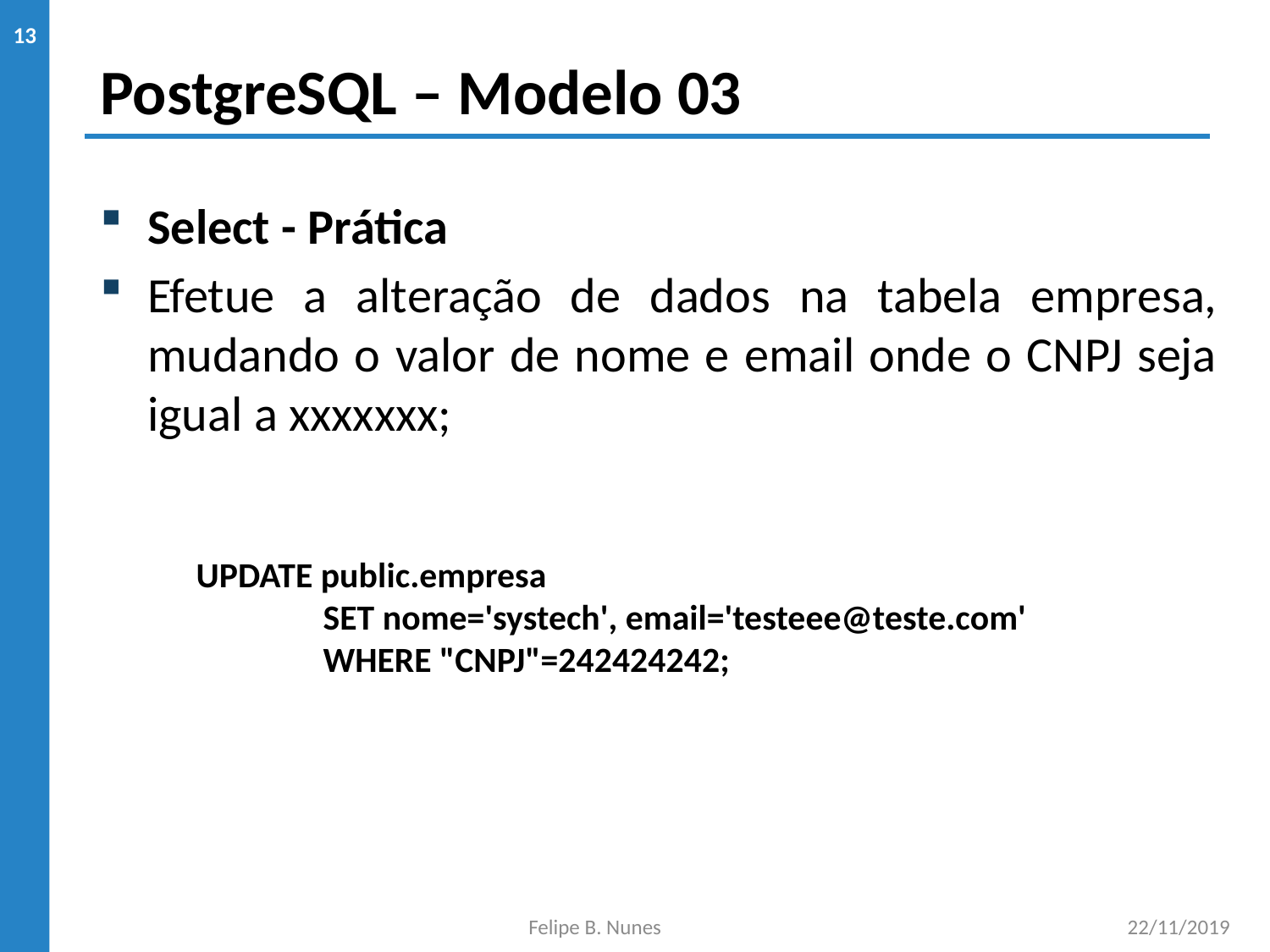

# PostgreSQL – Modelo 03
13
Select - Prática
Efetue a alteração de dados na tabela empresa, mudando o valor de nome e email onde o CNPJ seja igual a xxxxxxx;
UPDATE public.empresa
	SET nome='systech', email='testeee@teste.com'
	WHERE "CNPJ"=242424242;
Felipe B. Nunes
22/11/2019